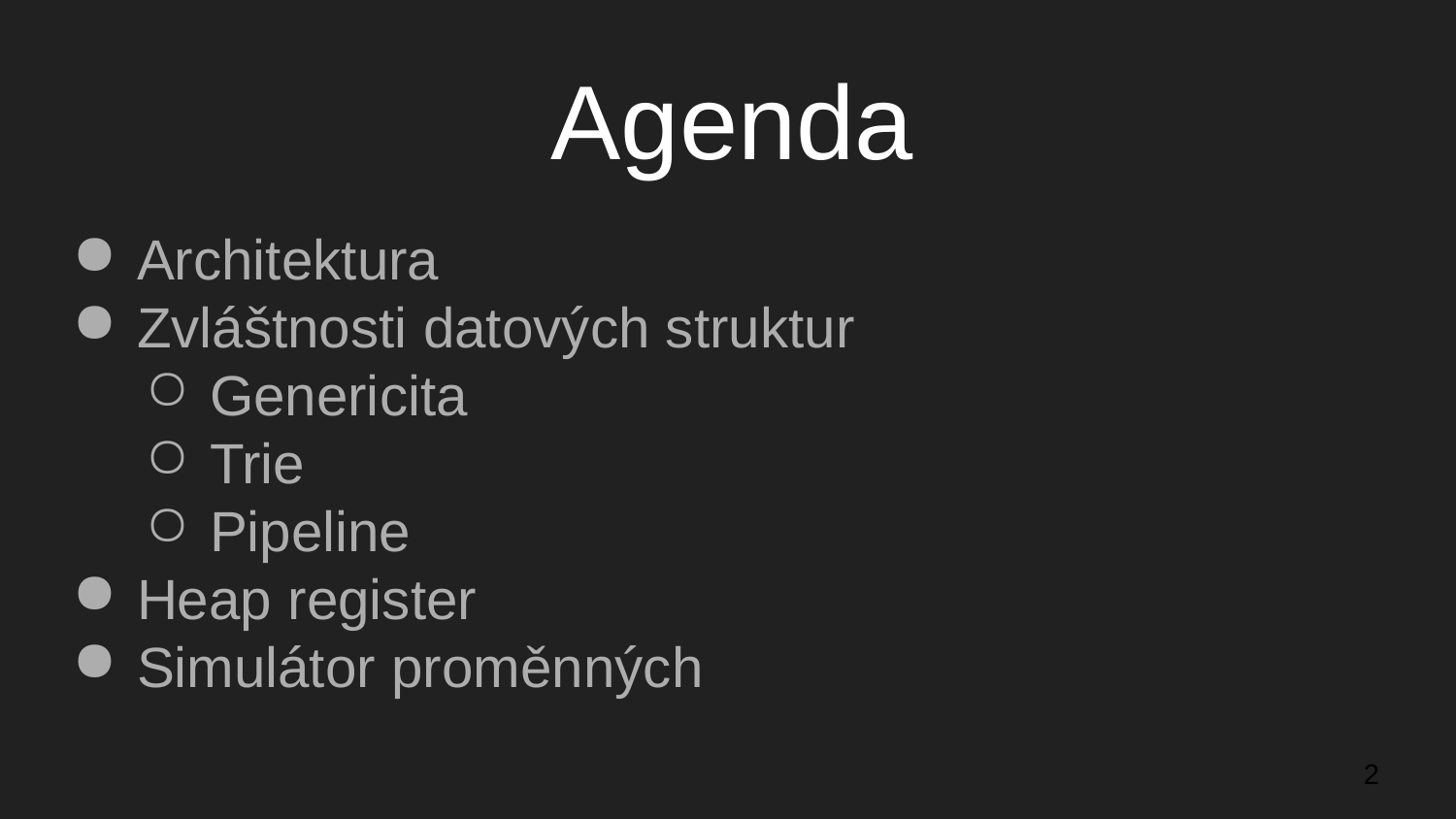

# Agenda
Architektura
Zvláštnosti datových struktur
Genericita
Trie
Pipeline
Heap register
Simulátor proměnných
2